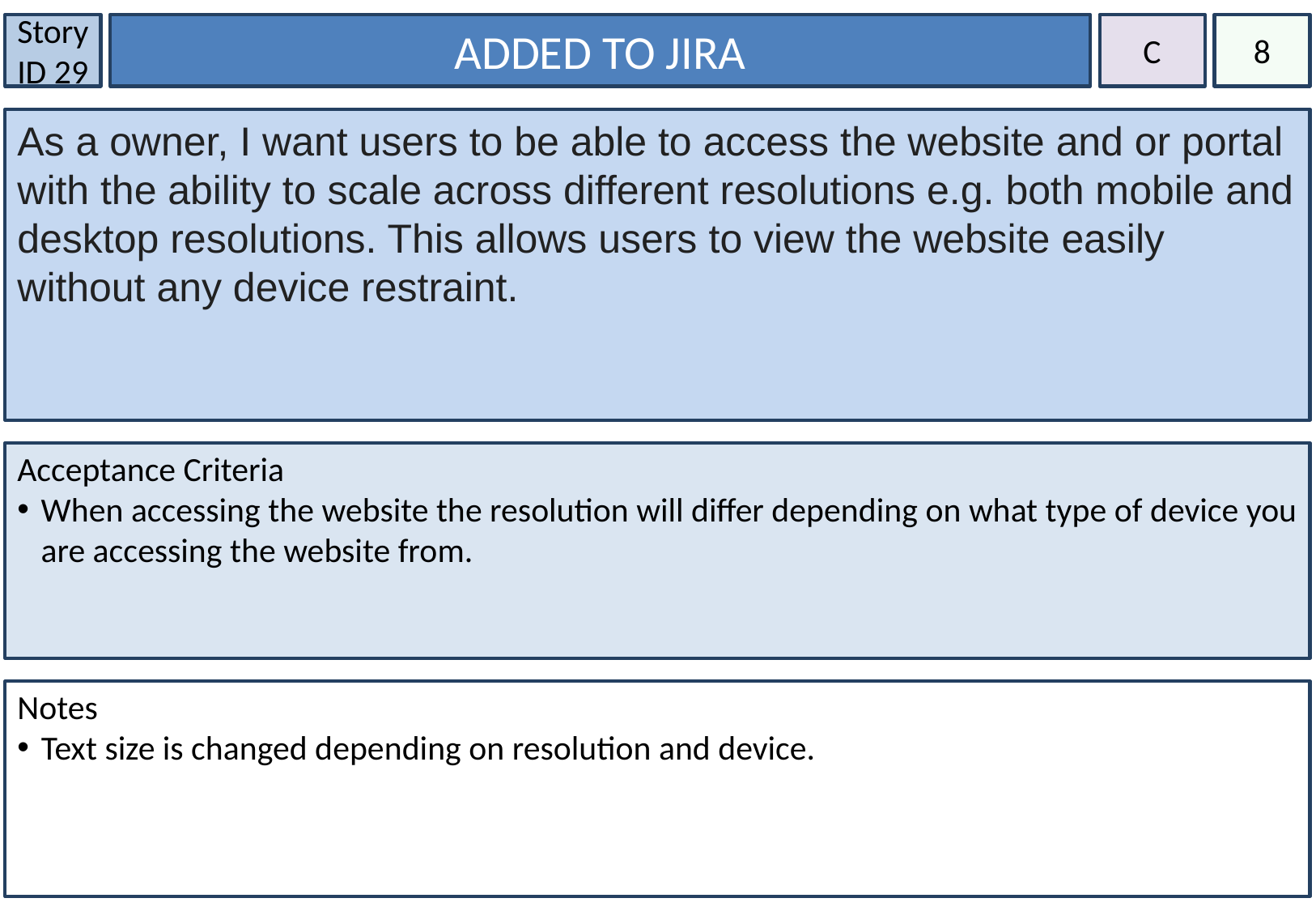

Story ID 29
ADDED TO JIRA
C
8
As a owner, I want users to be able to access the website and or portal with the ability to scale across different resolutions e.g. both mobile and desktop resolutions. This allows users to view the website easily without any device restraint.
#
Acceptance Criteria
When accessing the website the resolution will differ depending on what type of device you are accessing the website from.

Notes
Text size is changed depending on resolution and device.